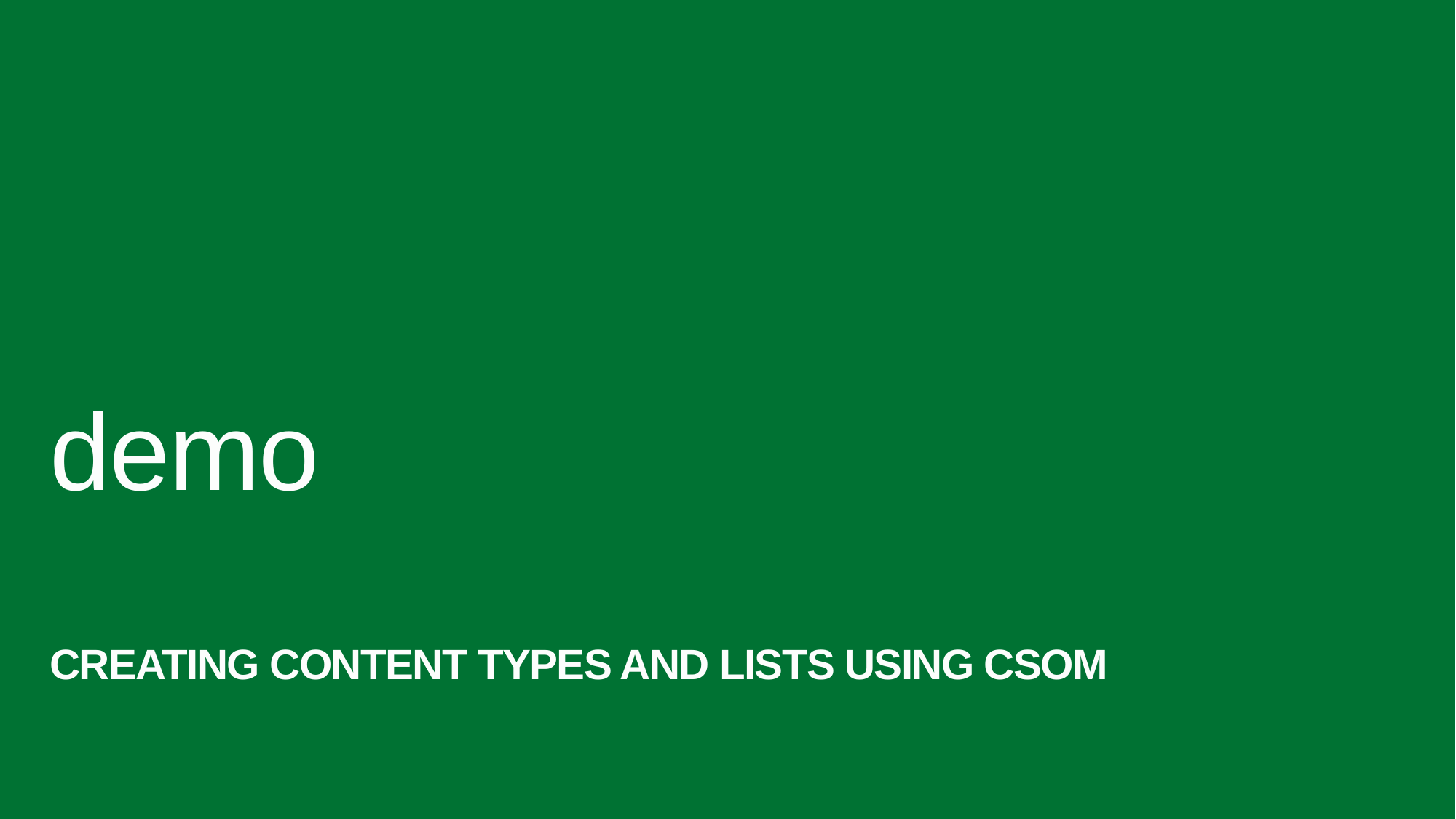

demo
Creating Content Types and Lists using CSOM